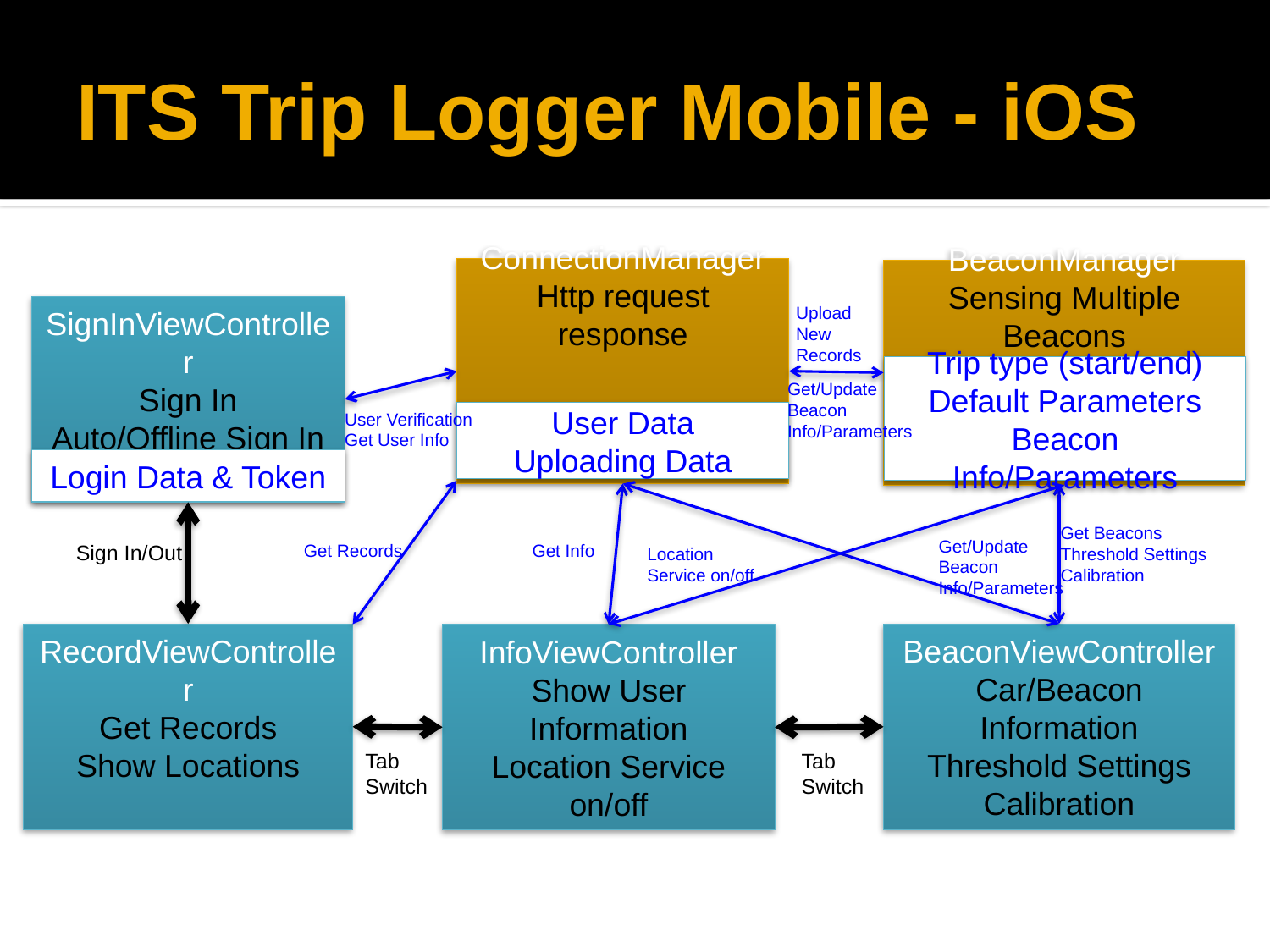

# ITS Trip Logger Mobile - iOS
ConnectionManager
Http request response

BeaconManager
Sensing Multiple Beacons

Upload New Records
SignInViewController
Sign In
Auto/Offline Sign In

Trip type (start/end)
Default Parameters
Beacon Info/Parameters
Get/Update Beacon Info/Parameters
User Verification
Get User Info
User Data
Uploading Data
Login Data & Token
Get Beacons
Threshold Settings
Calibration
Get/Update Beacon Info/Parameters
Get Records
Get Info
Sign In/Out
Location Service on/off
RecordViewController
Get Records
Show Locations

BeaconViewController
Car/Beacon Information
Threshold Settings
Calibration
InfoViewController
Show User Information
Location Service on/off
Tab Switch
Tab Switch